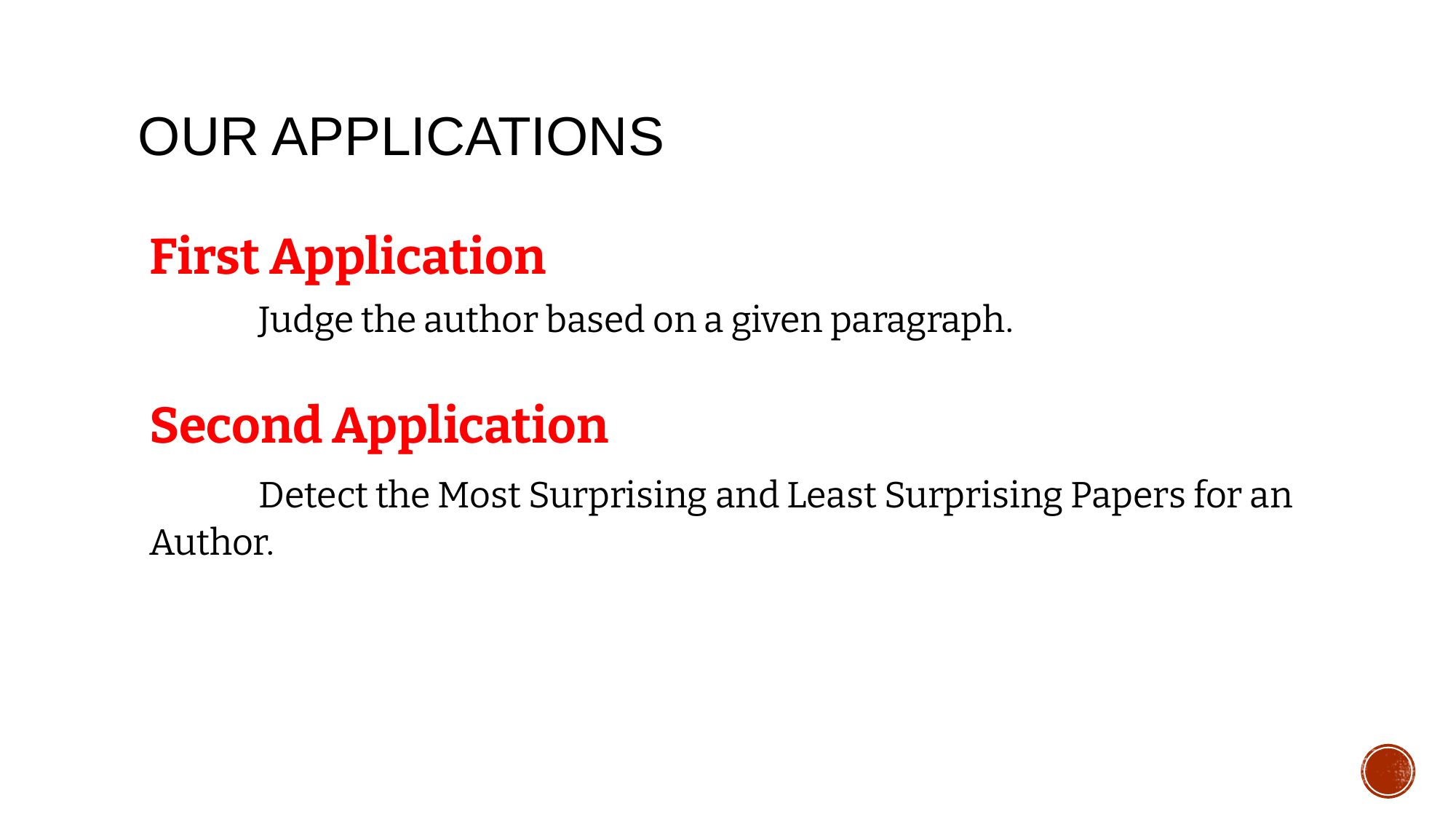

Our Applications
First Application
	Judge the author based on a given paragraph.

Second Application
	Detect the Most Surprising and Least Surprising Papers for an Author.